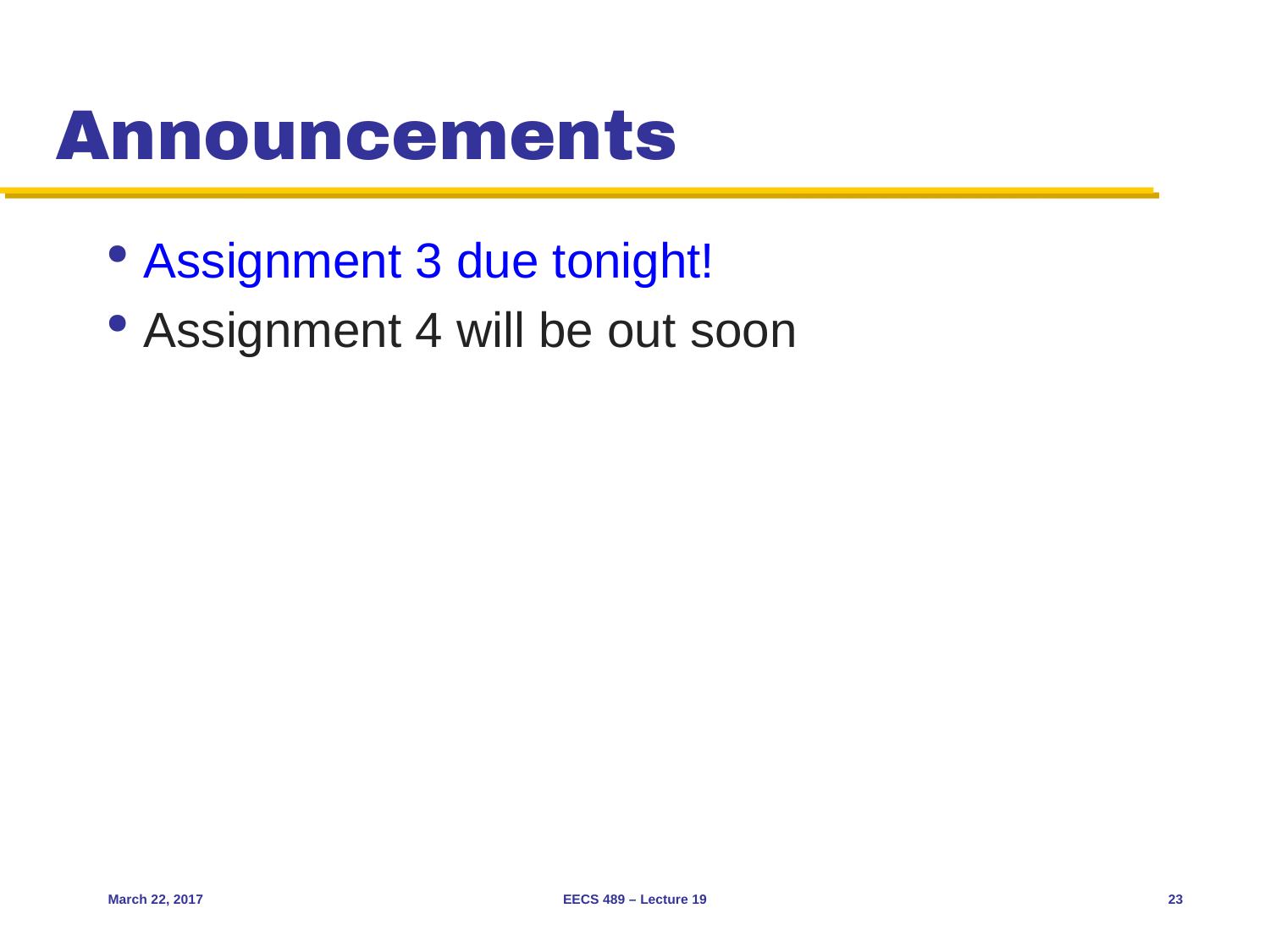

# Announcements
Assignment 3 due tonight!
Assignment 4 will be out soon
March 22, 2017
EECS 489 – Lecture 19
23